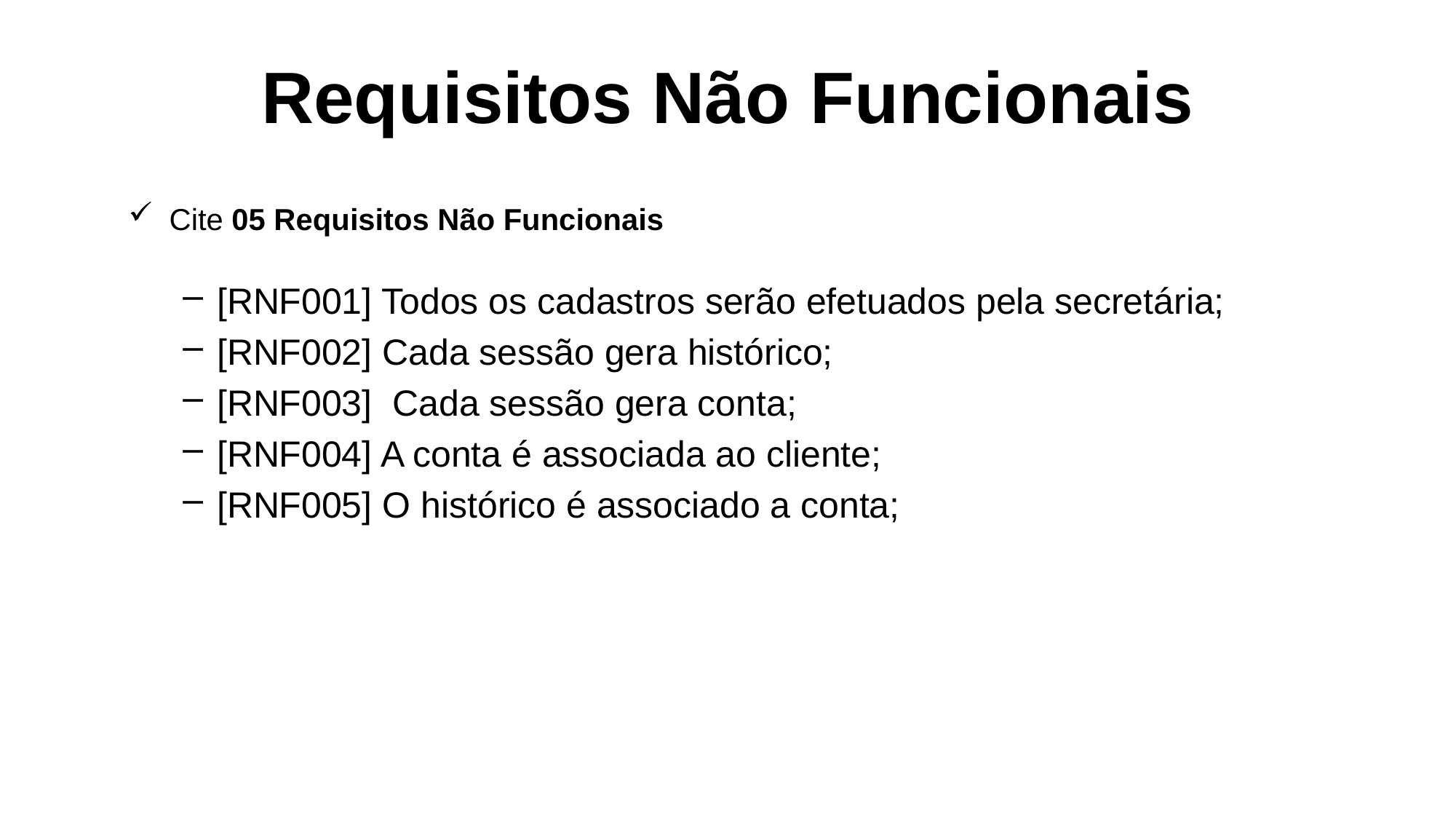

# Requisitos Não Funcionais
Cite 05 Requisitos Não Funcionais

[RNF001] Todos os cadastros serão efetuados pela secretária;
[RNF002] Cada sessão gera histórico;
[RNF003]  Cada sessão gera conta;
[RNF004] A conta é associada ao cliente;
[RNF005] O histórico é associado a conta;